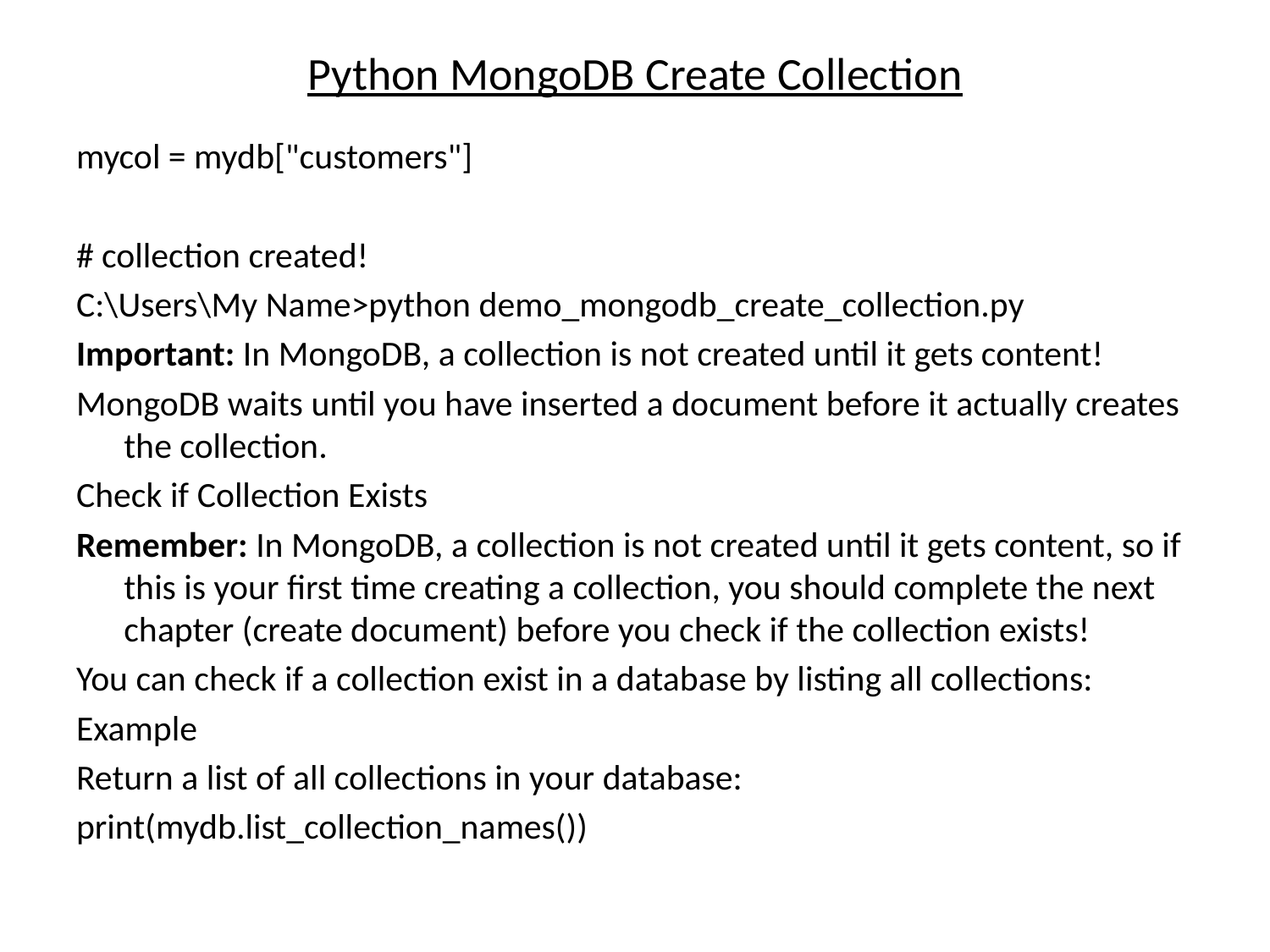

# Python MongoDB Create Collection
mycol = mydb["customers"]

# collection created!
C:\Users\My Name>python demo_mongodb_create_collection.py
Important: In MongoDB, a collection is not created until it gets content!
MongoDB waits until you have inserted a document before it actually creates the collection.
Check if Collection Exists
Remember: In MongoDB, a collection is not created until it gets content, so if this is your first time creating a collection, you should complete the next chapter (create document) before you check if the collection exists!
You can check if a collection exist in a database by listing all collections:
Example
Return a list of all collections in your database:
print(mydb.list_collection_names())